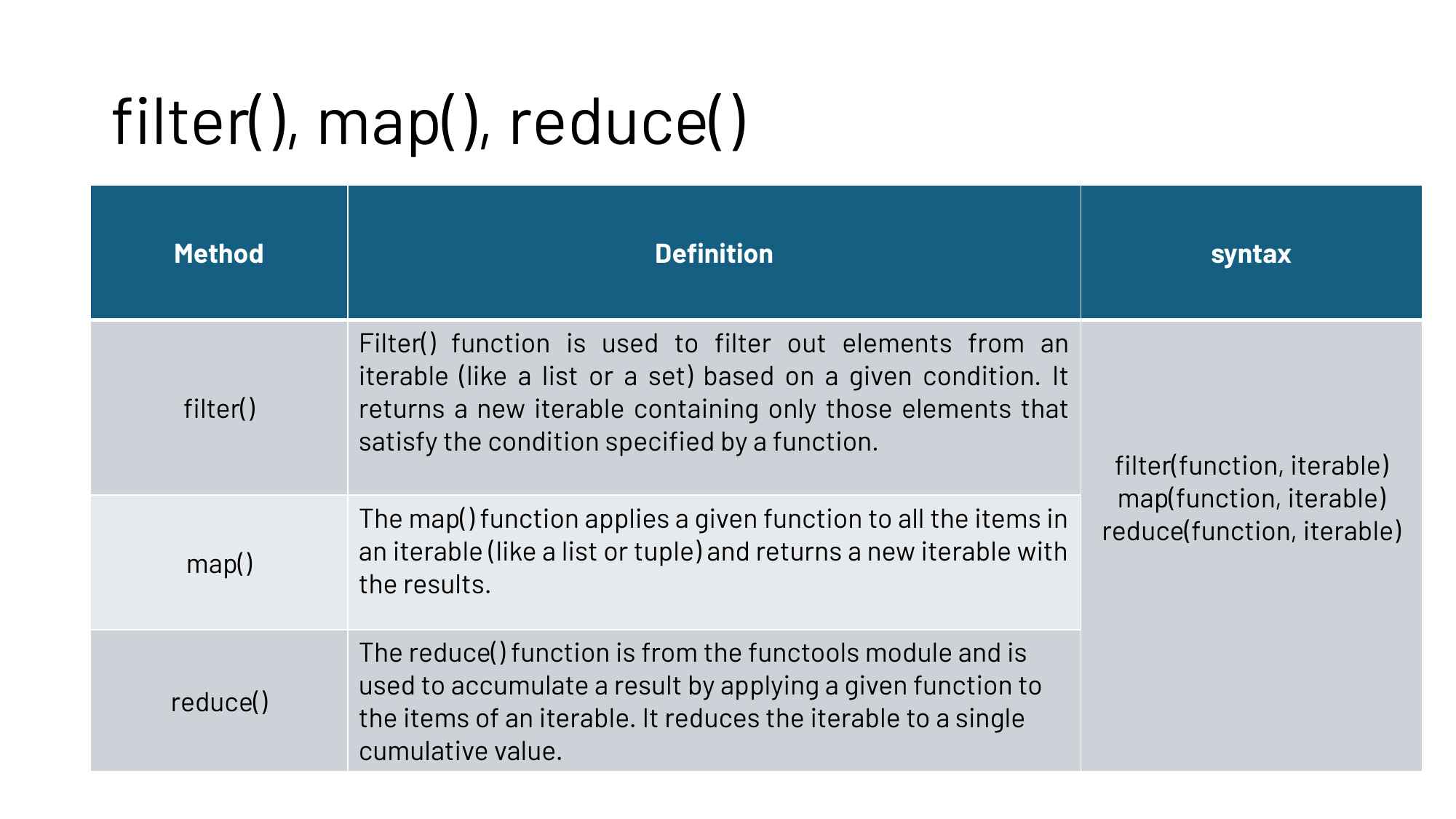

# filter(), map(), reduce()
| Method | Definition | syntax |
| --- | --- | --- |
| filter() | Filter() function is used to filter out elements from an iterable (like a list or a set) based on a given condition. It returns a new iterable containing only those elements that satisfy the condition specified by a function. | filter(function, iterable) map(function, iterable) reduce(function, iterable) |
| map() | The map() function applies a given function to all the items in an iterable (like a list or tuple) and returns a new iterable with the results. |  |
| reduce() | The reduce() function is from the functools module and is used to accumulate a result by applying a given function to the items of an iterable. It reduces the iterable to a single cumulative value. |  |